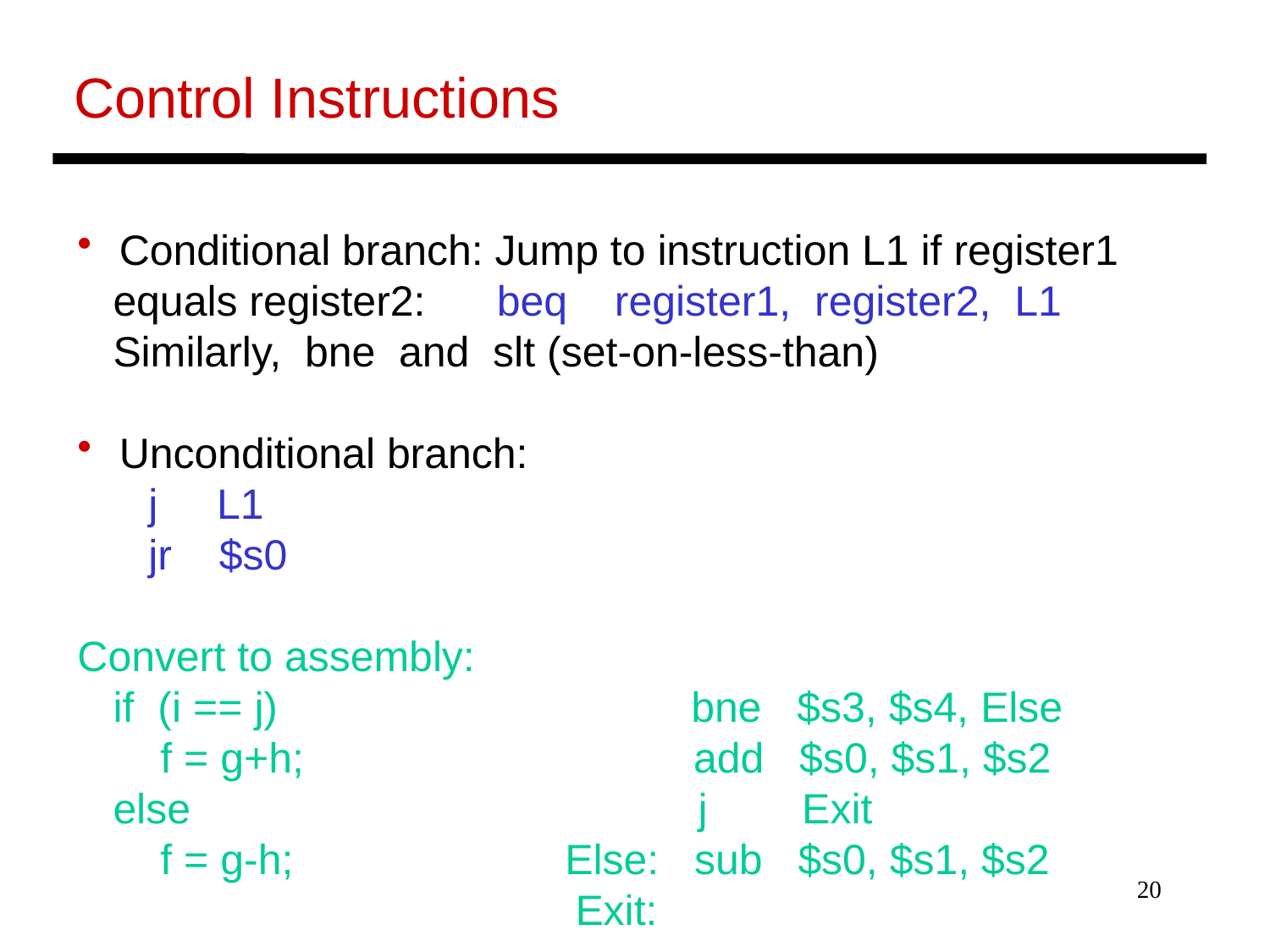

Control Instructions

 Conditional branch: Jump to instruction L1 if register1
   equals register2:      beq    register1,  register2,  L1
   Similarly,  bne  and  slt (set-on-less-than)

 Unconditional branch:
      j     L1
      jr    $s0

Convert to assembly:
   if  (i == j)                                   bne   $s3, $s4, Else
       f = g+h;                                 add   $s0, $s1, $s2
   else                                           j        Exit
       f = g-h;                       Else:   sub   $s0, $s1, $s2
                                          Exit:
20